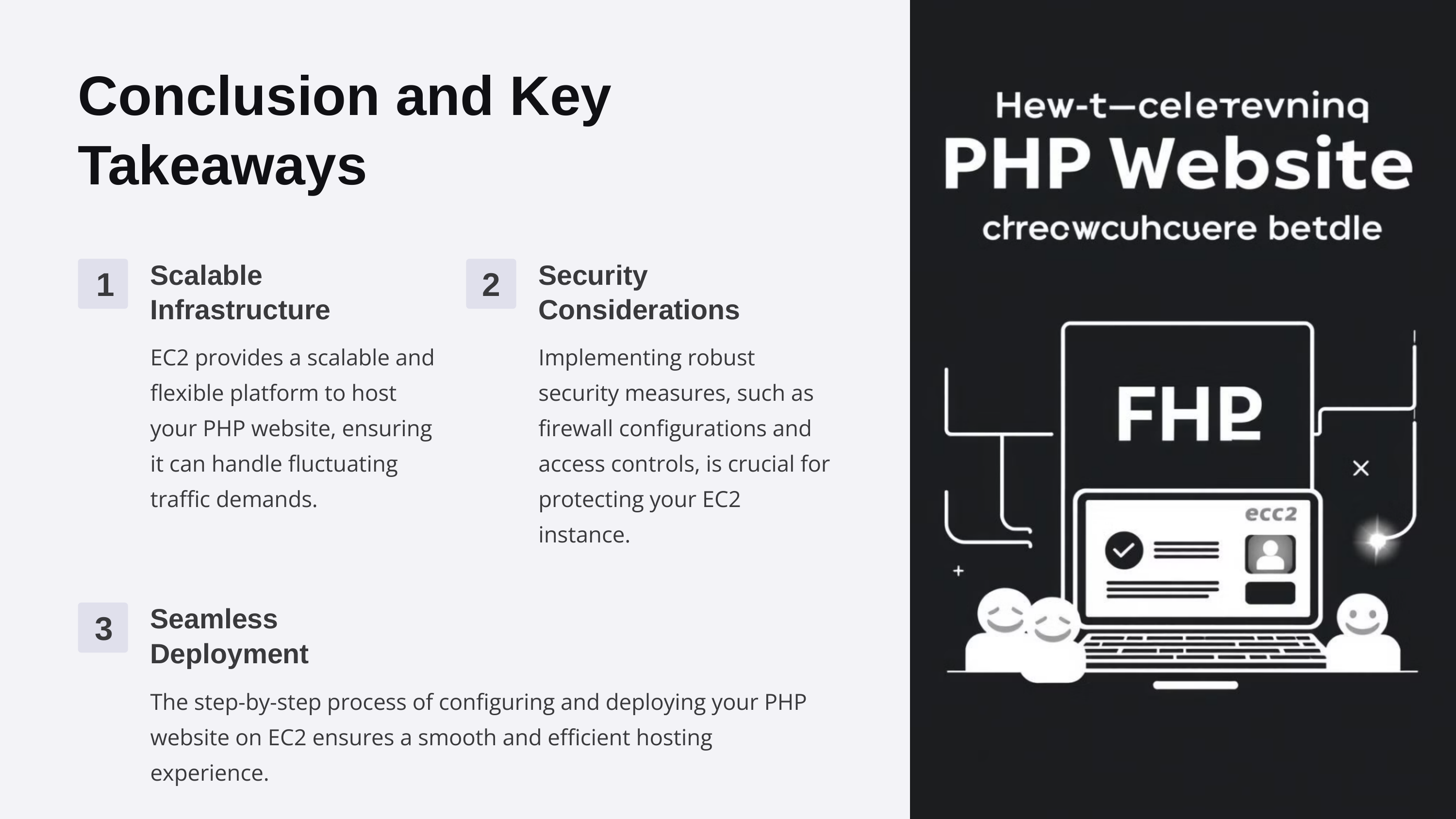

Conclusion and Key Takeaways
Scalable Infrastructure
Security Considerations

1
2
EC2 provides a scalable and flexible platform to host your PHP website, ensuring it can handle fluctuating traffic demands.
Implementing robust security measures, such as firewall configurations and access controls, is crucial for protecting your EC2 instance.
Seamless Deployment

3

The step-by-step process of configuring and deploying your PHP website on EC2 ensures a smooth and efficient hosting experience.